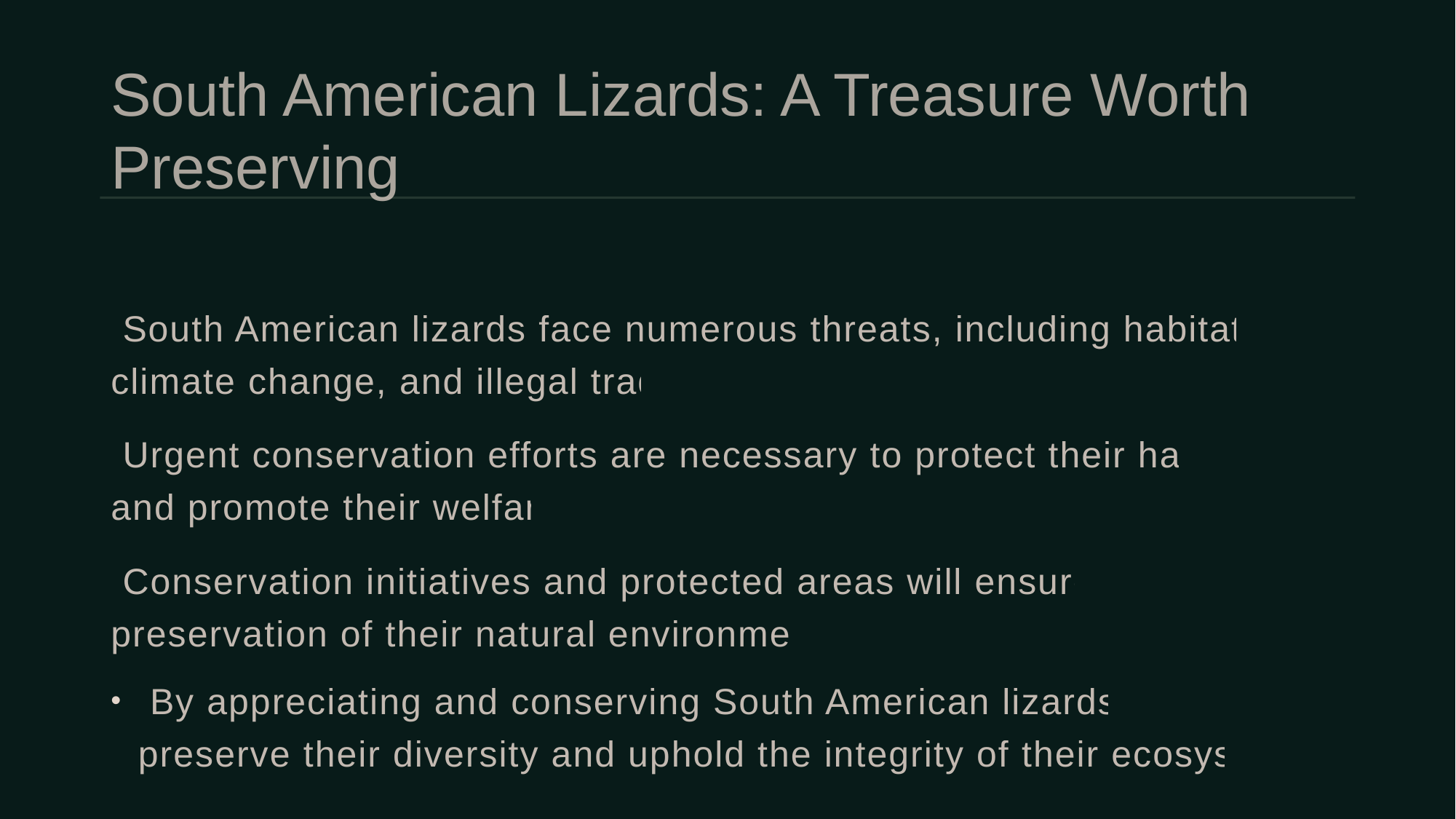

# South American Lizards: A Treasure Worth Preserving
 South American lizards face numerous threats, including habitat loss, climate change, and illegal trade.
 Urgent conservation efforts are necessary to protect their habitats and promote their welfare.
 Conservation initiatives and protected areas will ensure the preservation of their natural environments.
 By appreciating and conserving South American lizards, we preserve their diversity and uphold the integrity of their ecosystems.